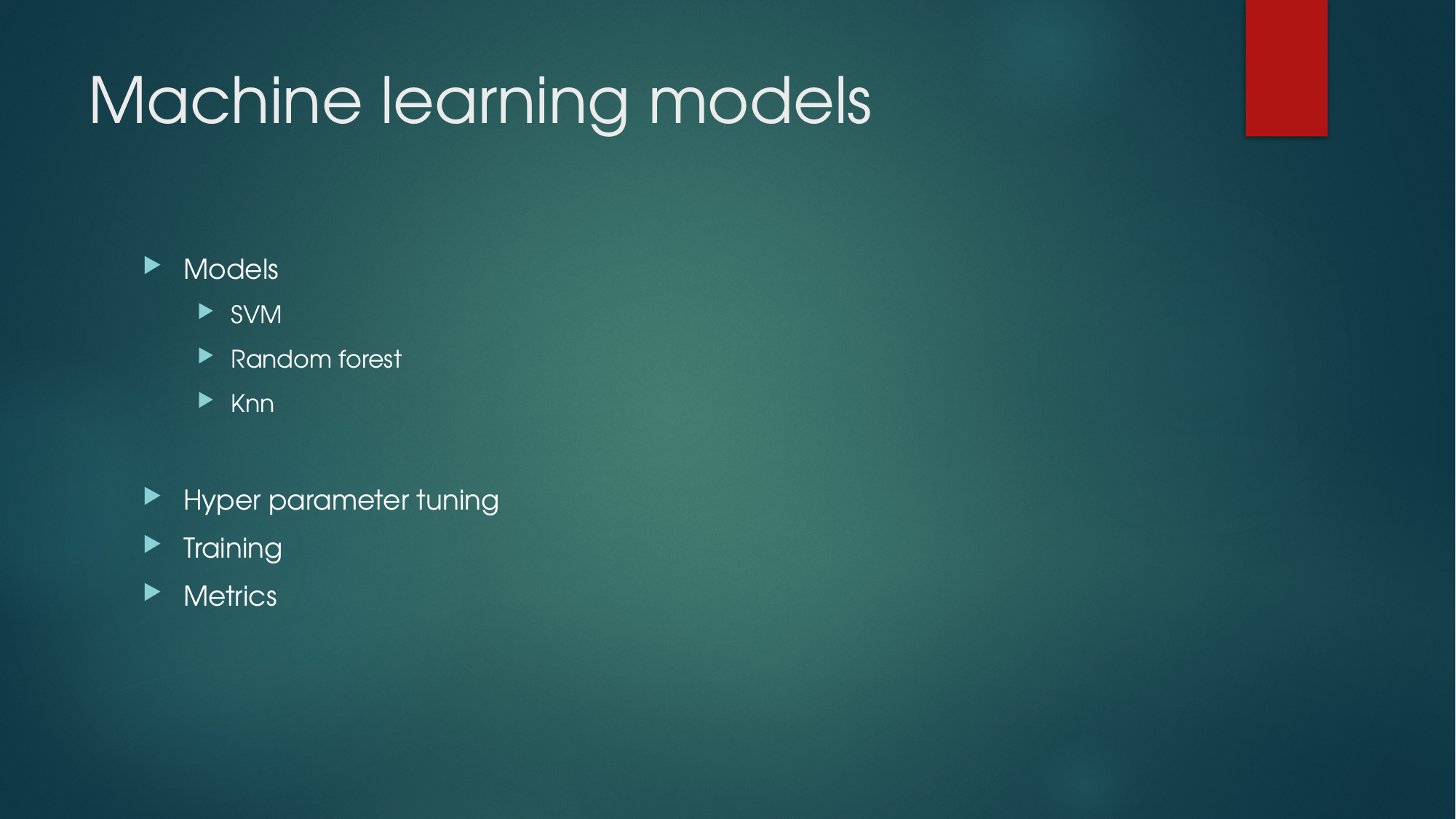

# Machine learning models
Models
SVM
Random forest
Knn

Hyper parameter tuning
Training
Metrics